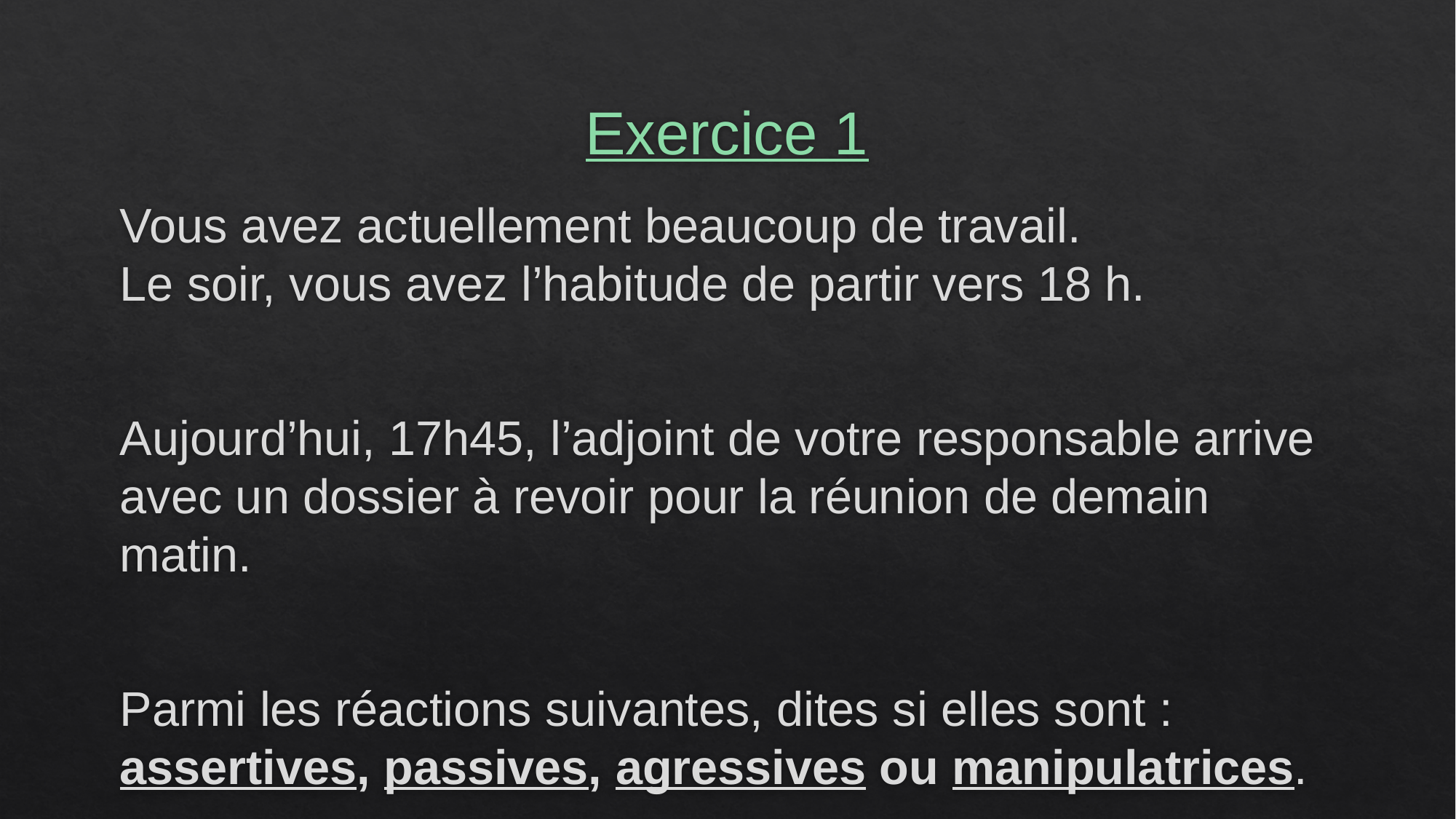

# Exercice 1
Vous avez actuellement beaucoup de travail.
Le soir, vous avez l’habitude de partir vers 18 h.

Aujourd’hui, 17h45, l’adjoint de votre responsable arrive avec un dossier à revoir pour la réunion de demain matin.

Parmi les réactions suivantes, dites si elles sont : assertives, passives, agressives ou manipulatrices.